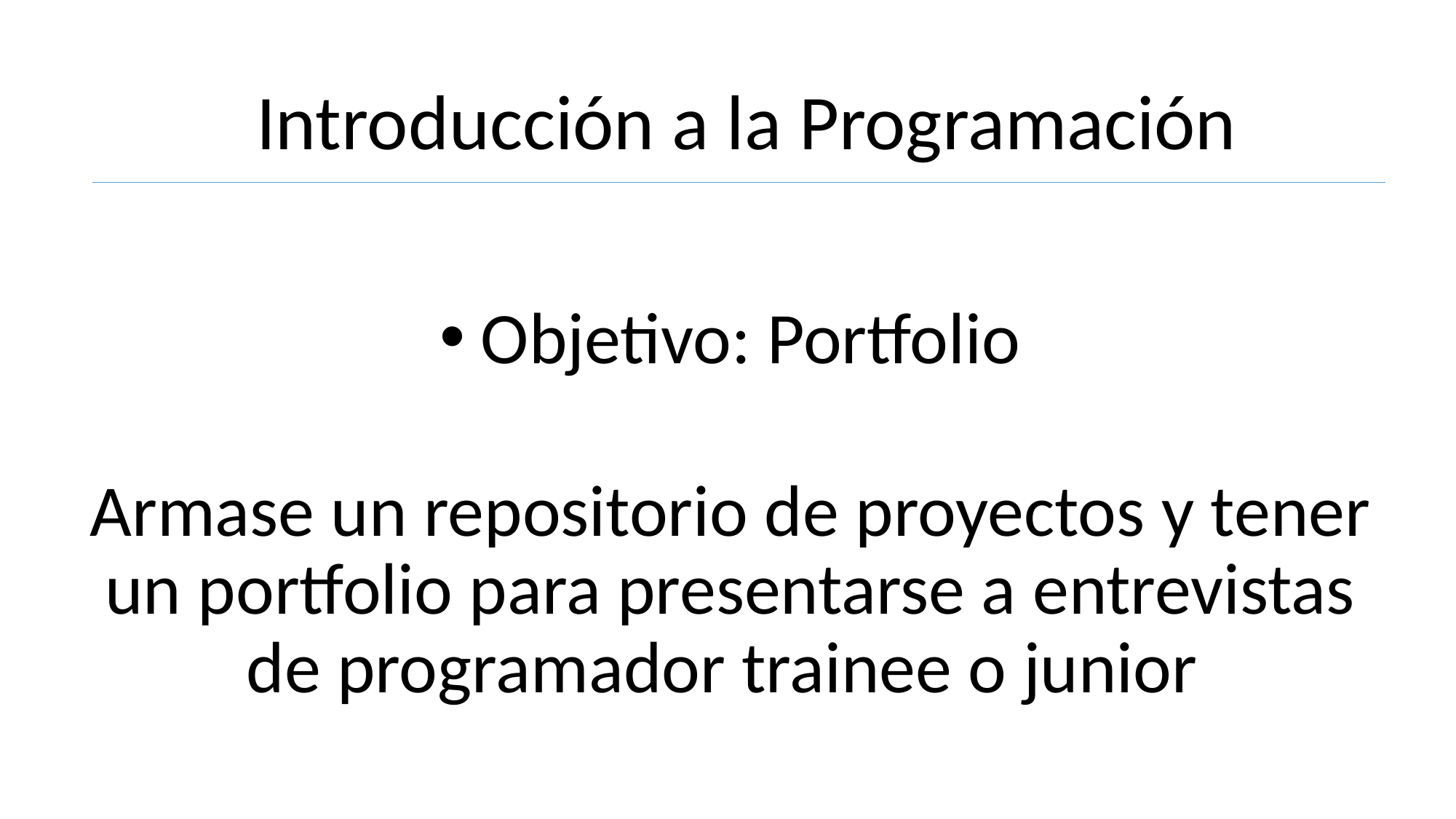

# Introducción a la Programación

Objetivo: Portfolio
Armase un repositorio de proyectos y tener un portfolio para presentarse a entrevistas de programador trainee o junior